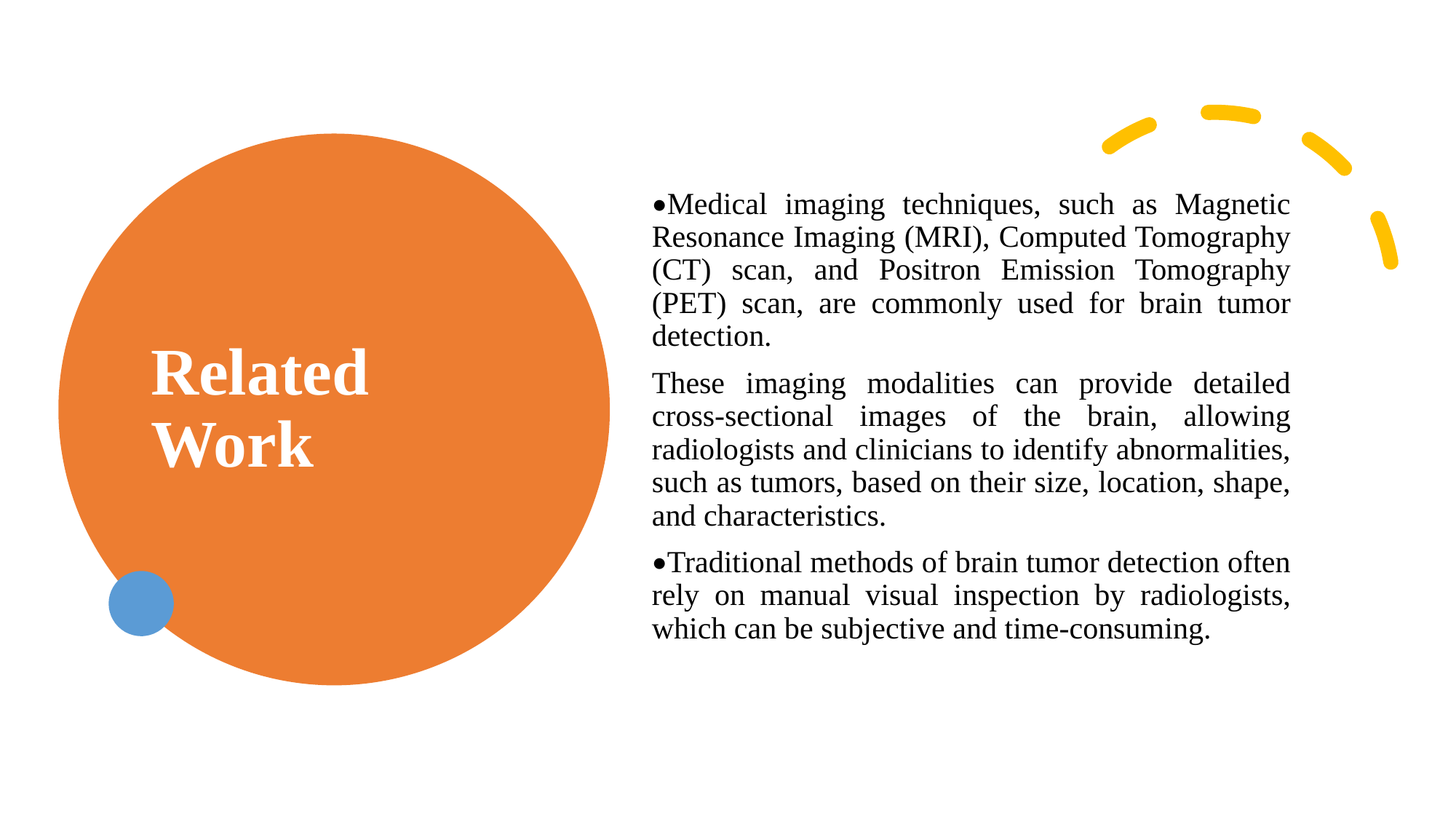

# Related Work
•Medical imaging techniques, such as Magnetic Resonance Imaging (MRI), Computed Tomography (CT) scan, and Positron Emission Tomography (PET) scan, are commonly used for brain tumor detection.
These imaging modalities can provide detailed cross-sectional images of the brain, allowing radiologists and clinicians to identify abnormalities, such as tumors, based on their size, location, shape, and characteristics.
•Traditional methods of brain tumor detection often rely on manual visual inspection by radiologists, which can be subjective and time-consuming.